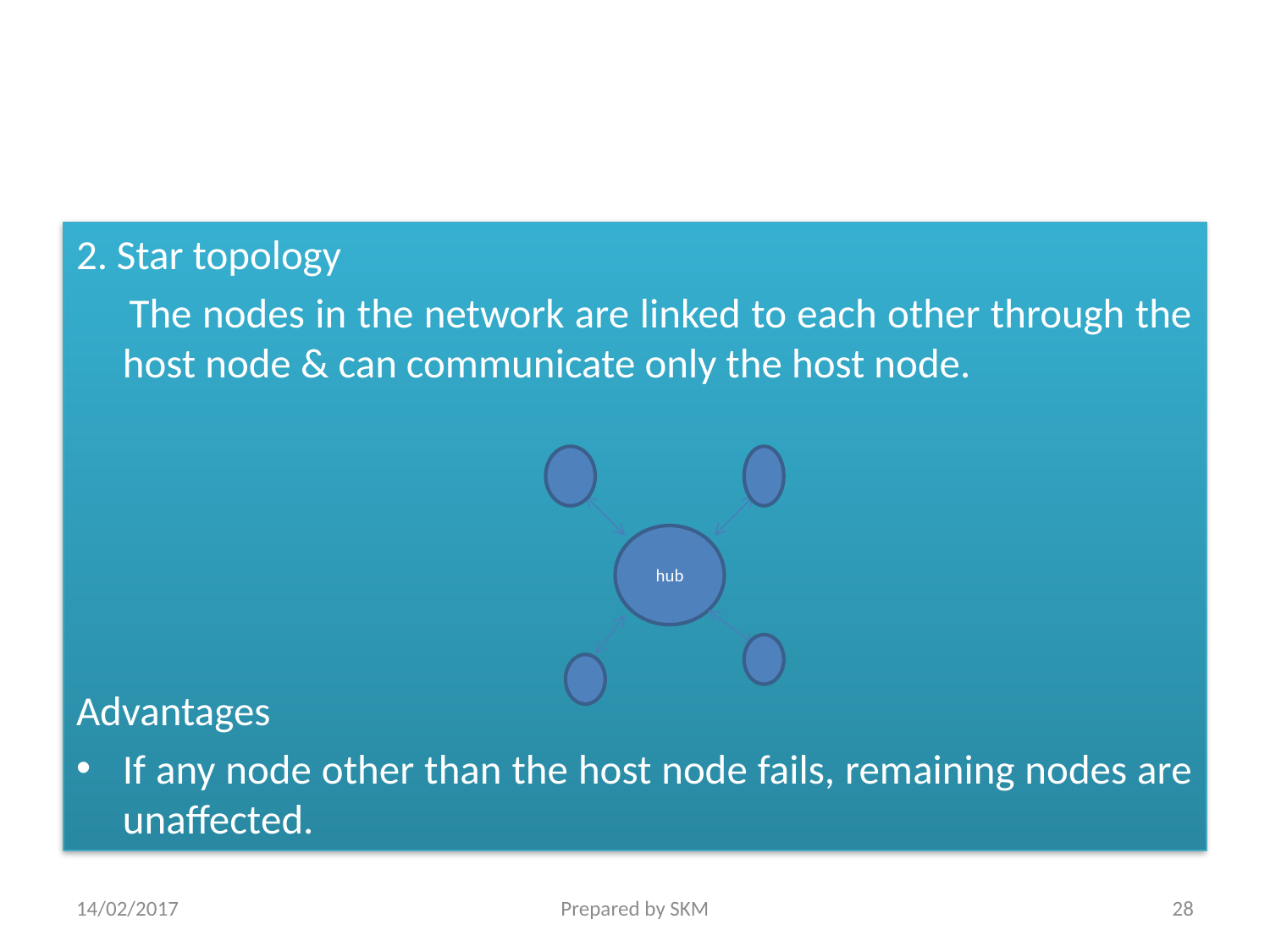

2. Star topology
     The nodes in the network are linked to each other through the host node & can communicate only the host node.

Advantages
If any node other than the host node fails, remaining nodes are unaffected.

hub

14/02/2017
Prepared by SKM
28